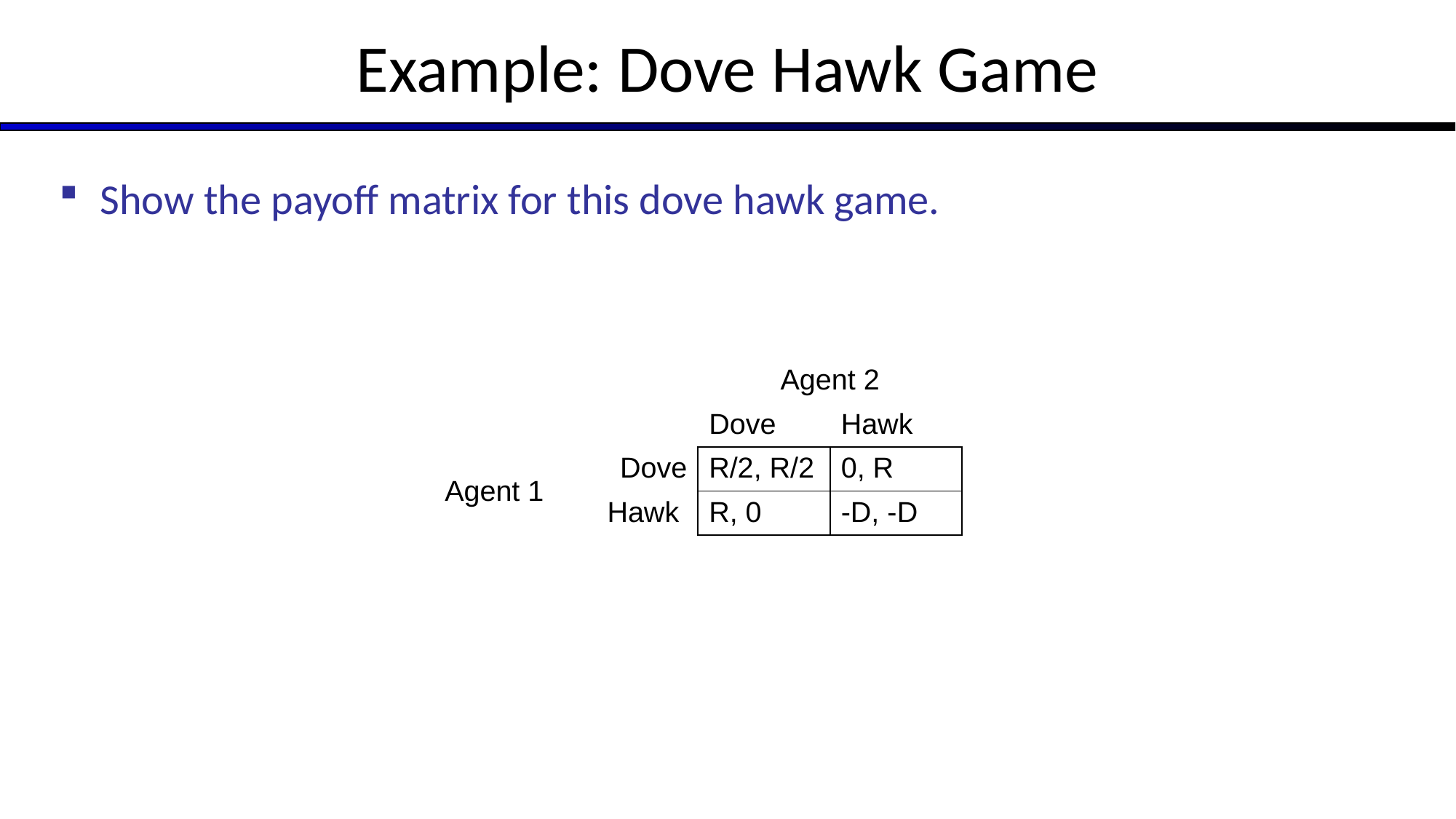

# Example: Dove Hawk Game
Show the payoff matrix for this dove hawk game.

|  |  | Agent 2 |  |
| --- | --- | --- | --- |
|  |  | Dove | Hawk |
| Agent 1 | Dove | R/2, R/2 | 0, R |
|  | Hawk | R, 0 | -D, -D |